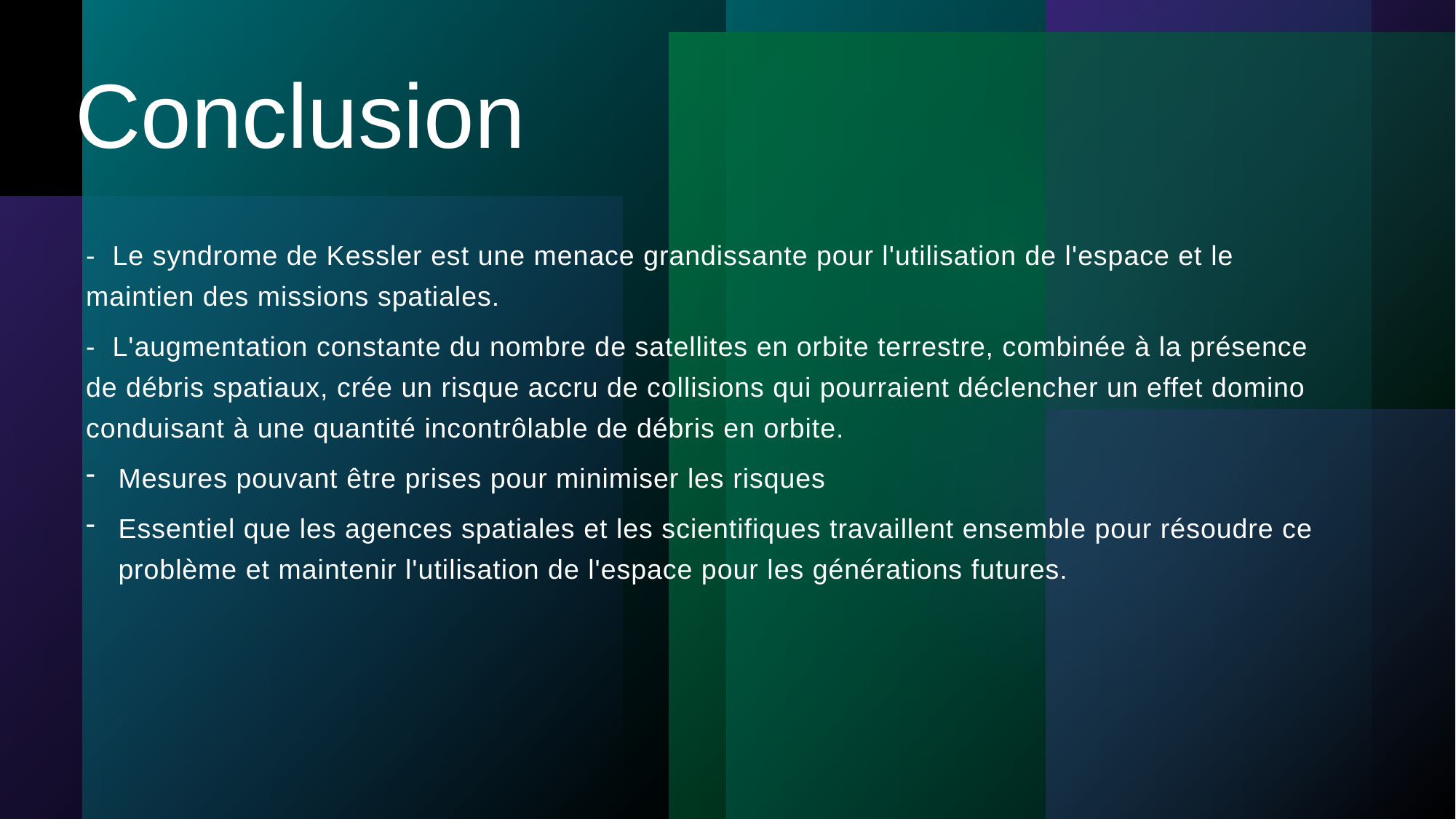

# Conclusion
-  Le syndrome de Kessler est une menace grandissante pour l'utilisation de l'espace et le maintien des missions spatiales.
-  L'augmentation constante du nombre de satellites en orbite terrestre, combinée à la présence de débris spatiaux, crée un risque accru de collisions qui pourraient déclencher un effet domino conduisant à une quantité incontrôlable de débris en orbite.
Mesures pouvant être prises pour minimiser les risques
Essentiel que les agences spatiales et les scientifiques travaillent ensemble pour résoudre ce problème et maintenir l'utilisation de l'espace pour les générations futures.